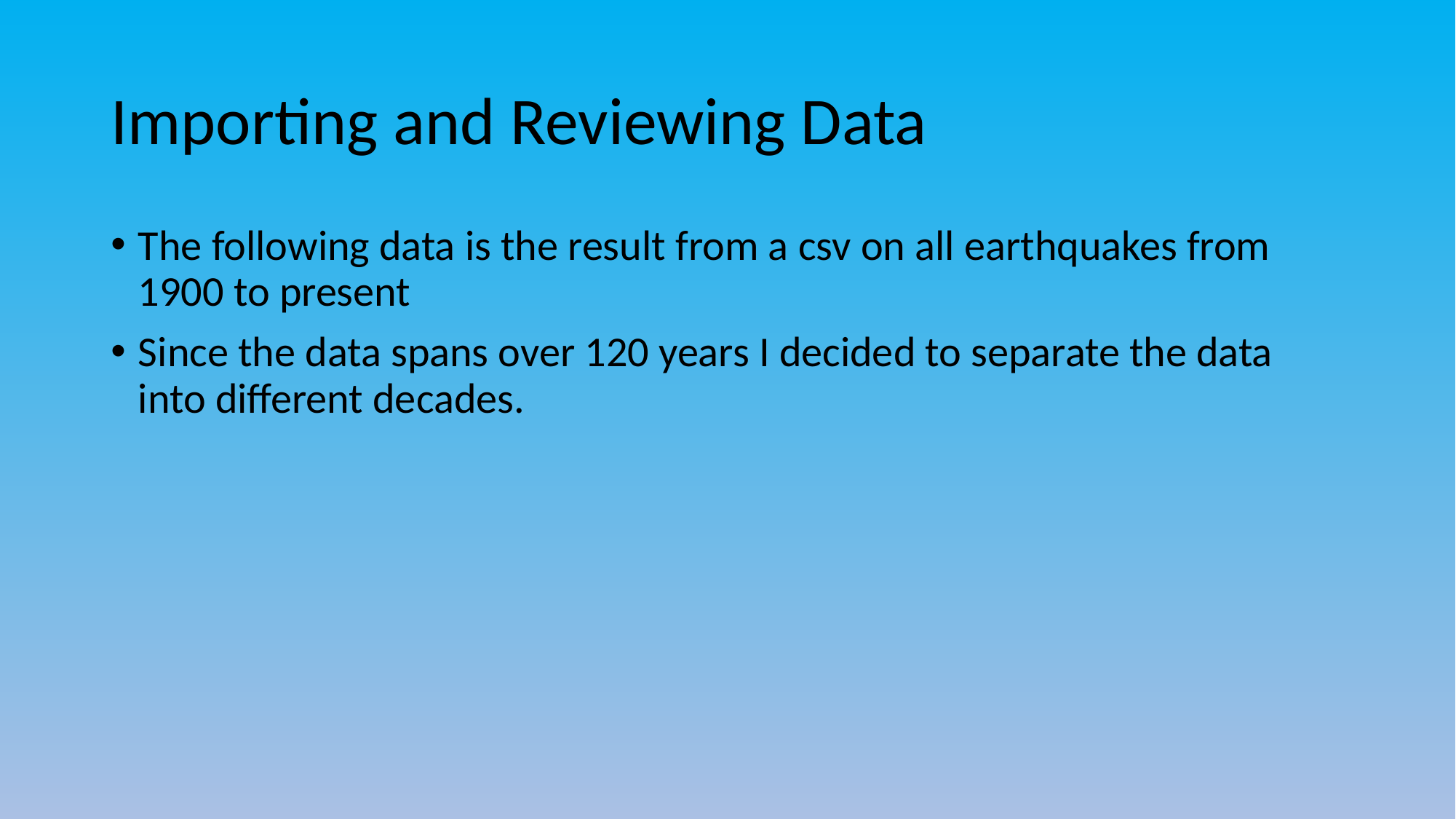

# Importing and Reviewing Data
The following data is the result from a csv on all earthquakes from 1900 to present
Since the data spans over 120 years I decided to separate the data into different decades.